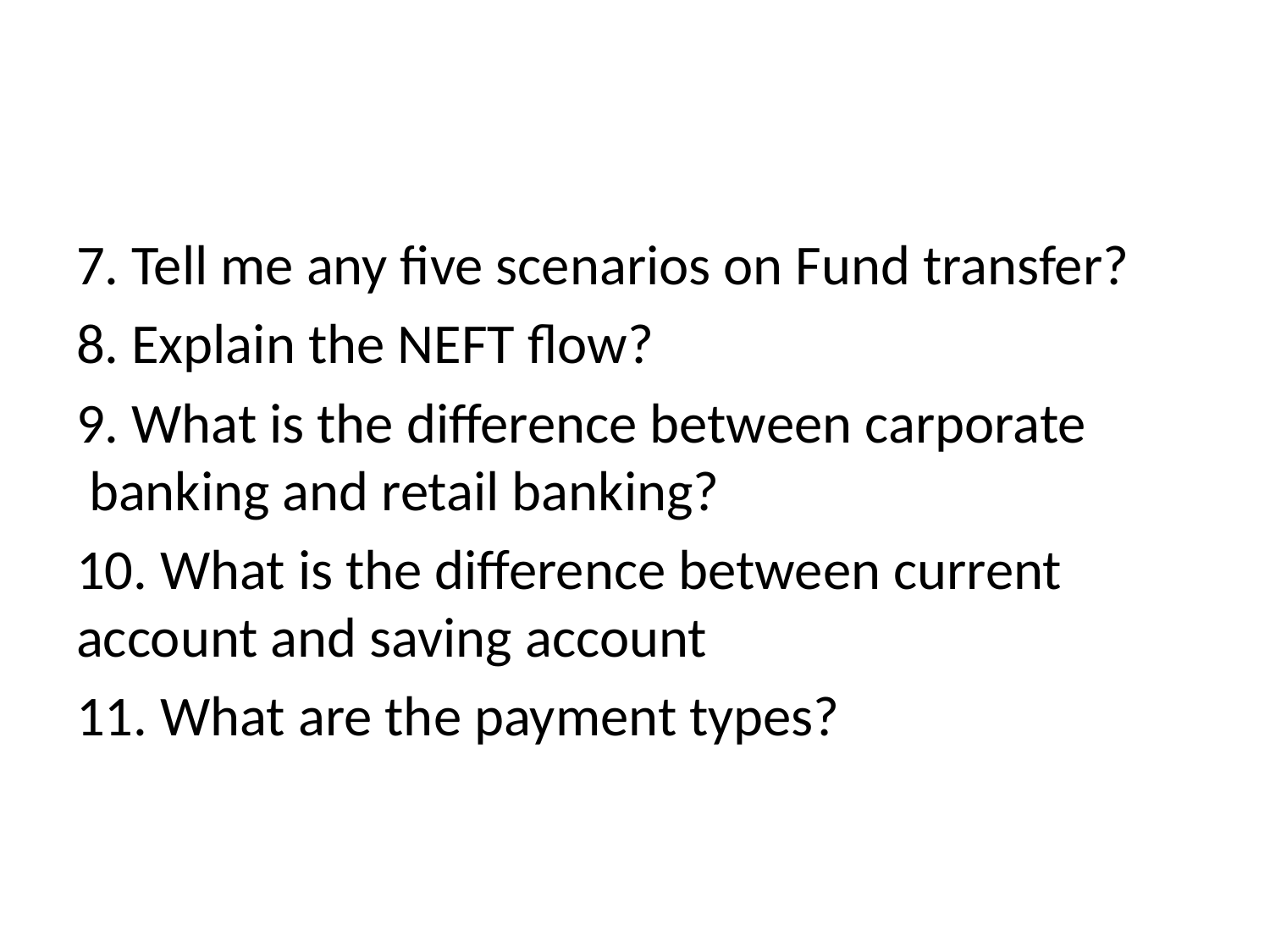

#
7. Tell me any five scenarios on Fund transfer?
8. Explain the NEFT flow?
9. What is the difference between carporate          banking and retail banking?
10. What is the difference between current account and saving account
11. What are the payment types?